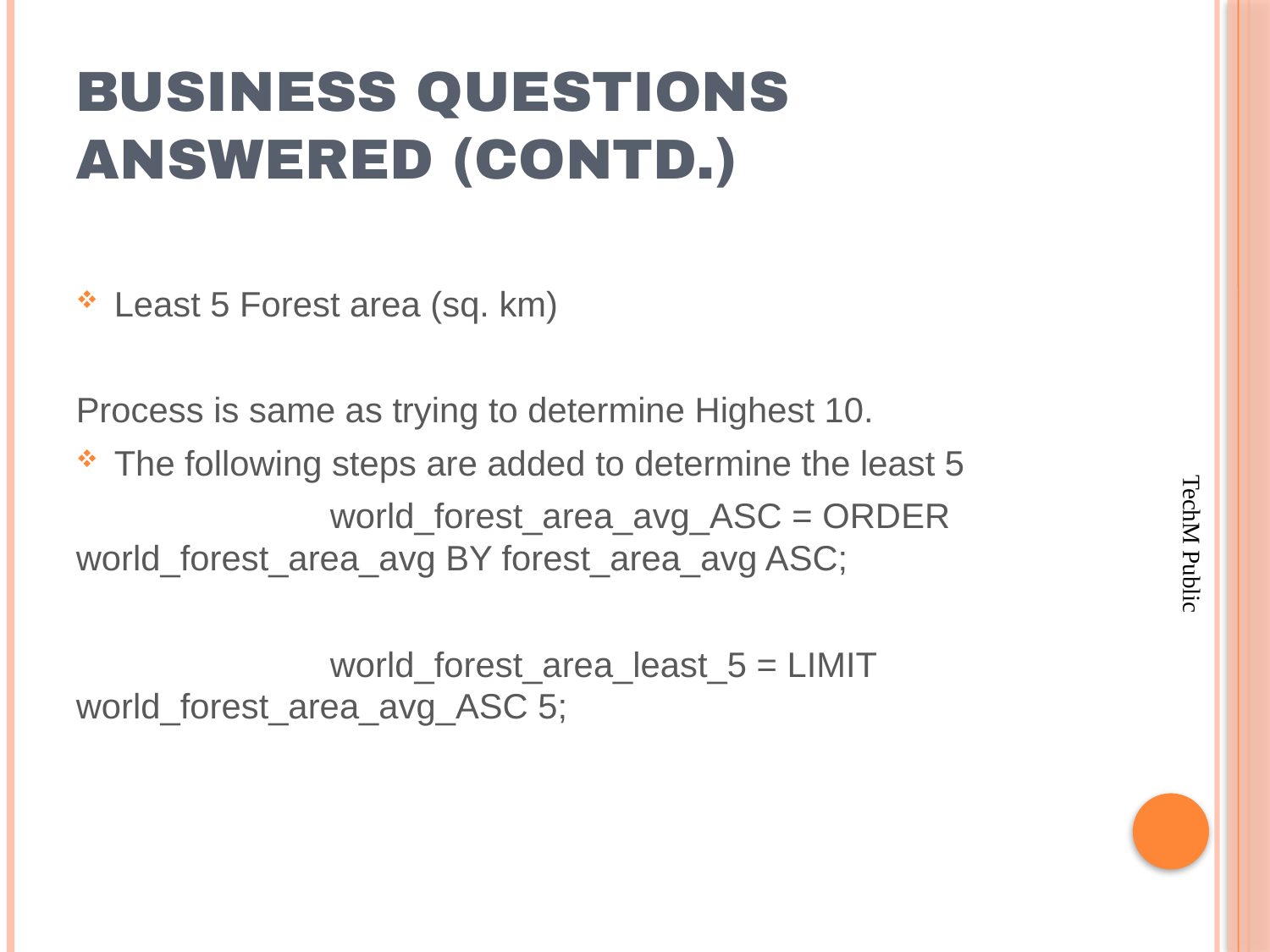

# Business Questions Answered (contd.)

Least 5 Forest area (sq. km)

Process is same as trying to determine Highest 10.
The following steps are added to determine the least 5
		world_forest_area_avg_ASC = ORDER world_forest_area_avg BY forest_area_avg ASC;

		world_forest_area_least_5 = LIMIT world_forest_area_avg_ASC 5;
TechM Public